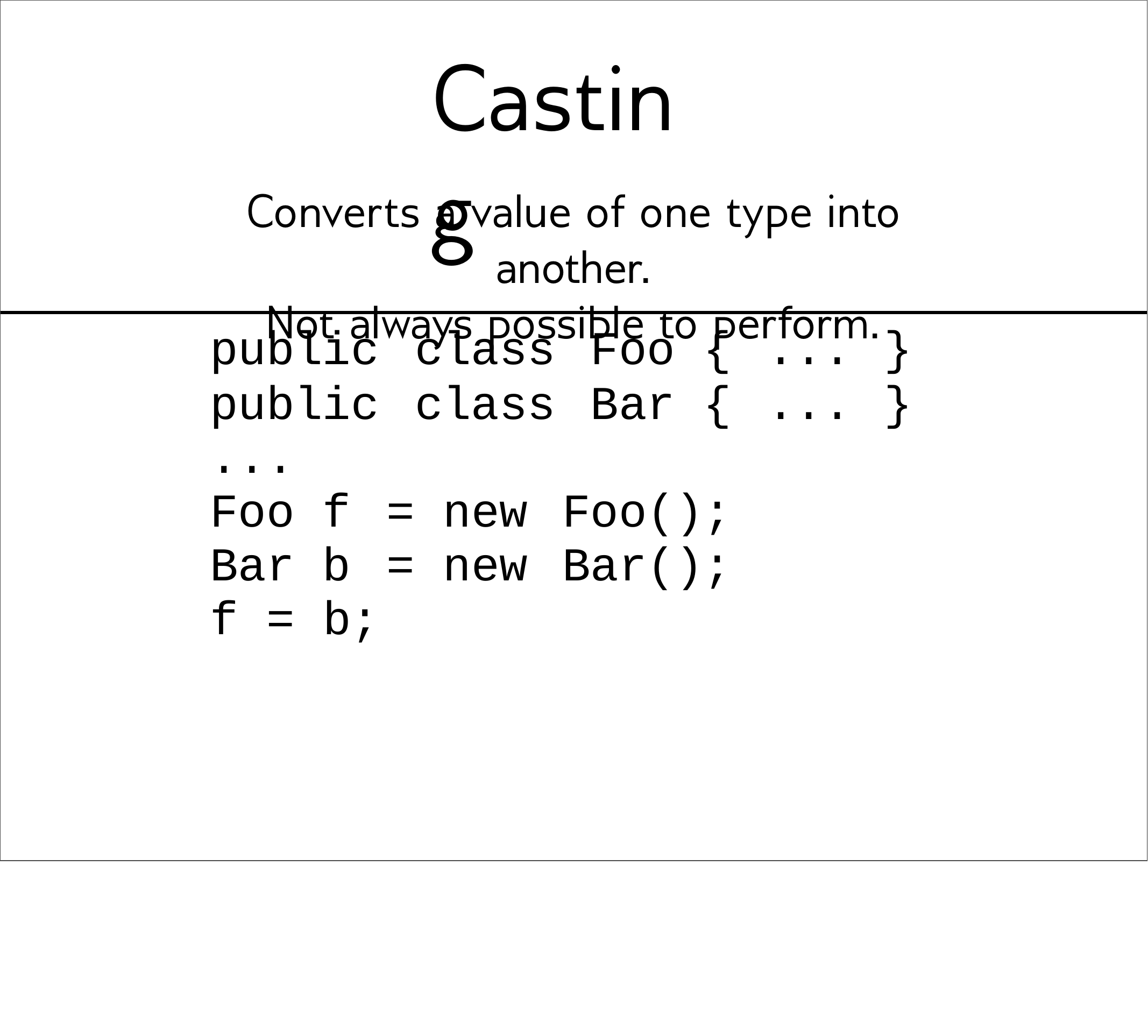

# Casting
Converts a	value of one type into another.
Not always possible to perform.

| public public | class class | Foo { Bar { | ... ... | } } |
| --- | --- | --- | --- | --- |
| ... |  |  |  |  |
| Foo f | = new | Foo(); |  |  |
| Bar b | = new | Bar(); |  |  |
| f = b; |  |  |  |  |